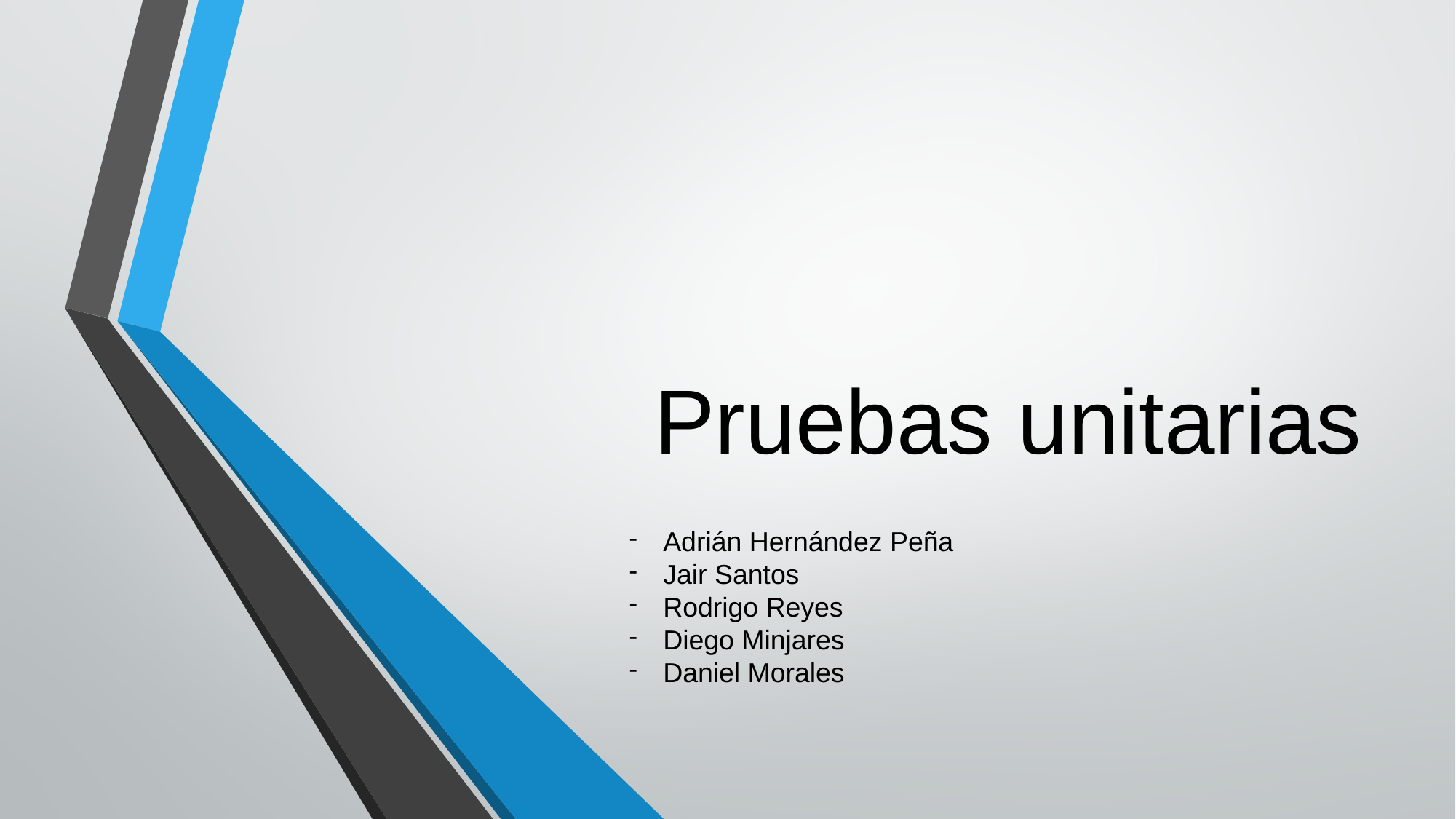

# Pruebas unitarias

Adrián Hernández Peña
Jair Santos
Rodrigo Reyes
Diego Minjares
Daniel Morales